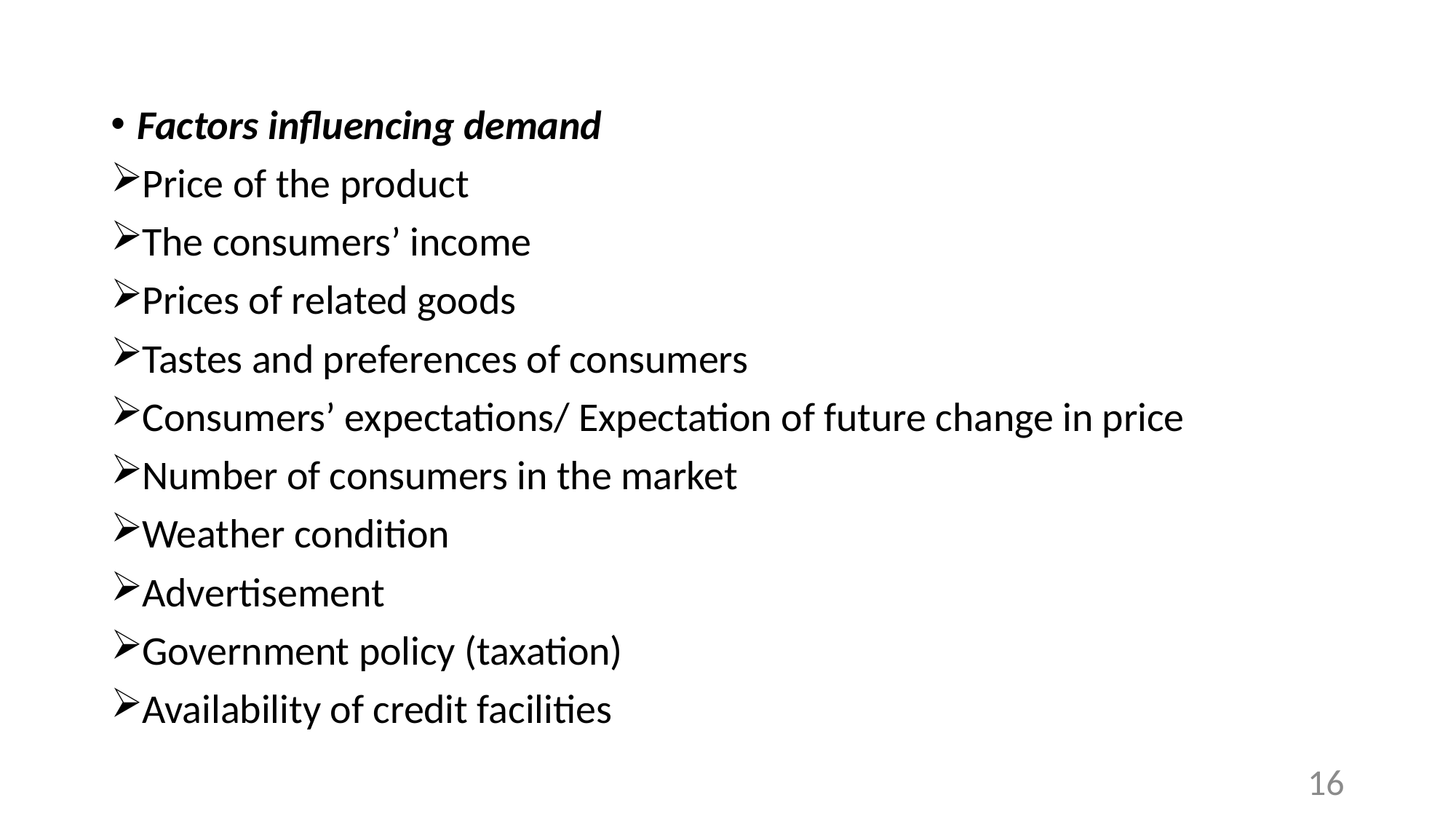

Factors influencing demand
Price of the product
The consumers’ income
Prices of related goods
Tastes and preferences of consumers
Consumers’ expectations/ Expectation of future change in price
Number of consumers in the market
Weather condition
Advertisement
Government policy (taxation)
Availability of credit facilities

16